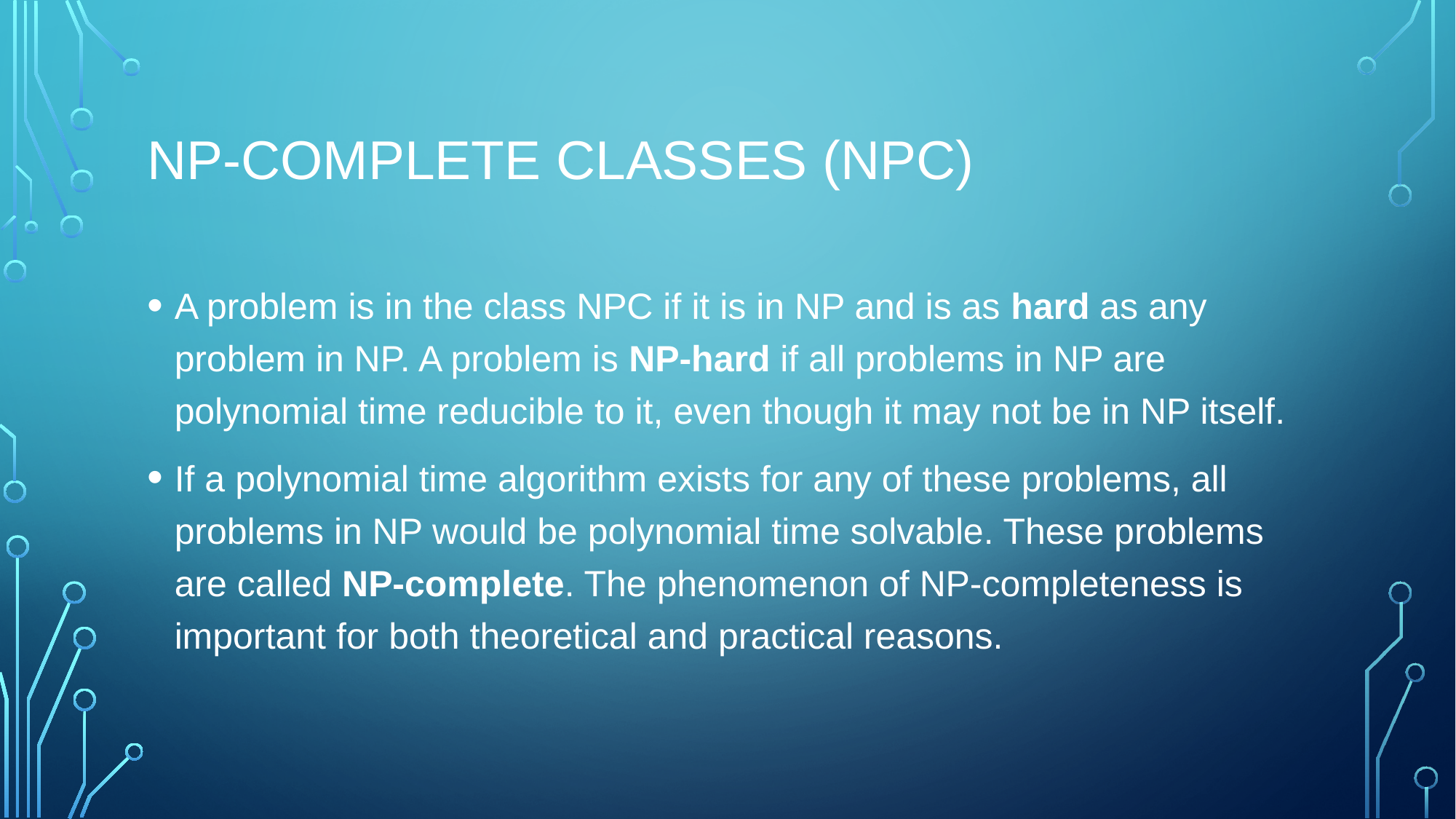

# NP-Complete Classes (npc)
A problem is in the class NPC if it is in NP and is as hard as any problem in NP. A problem is NP-hard if all problems in NP are polynomial time reducible to it, even though it may not be in NP itself.
If a polynomial time algorithm exists for any of these problems, all problems in NP would be polynomial time solvable. These problems are called NP-complete. The phenomenon of NP-completeness is important for both theoretical and practical reasons.